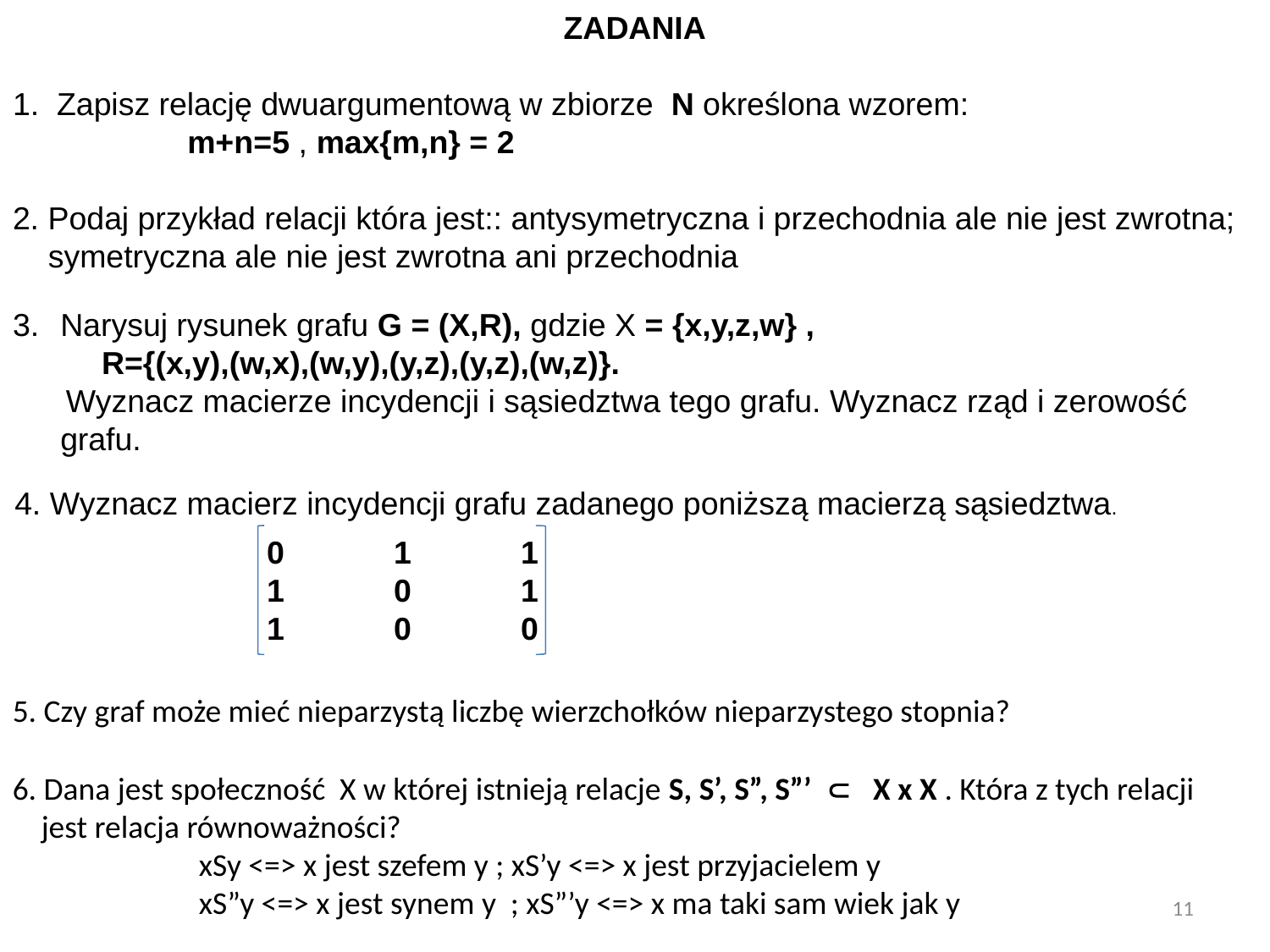

ZADANIA

  Zapisz relację dwuargumentową w zbiorze  N określona wzorem:
		m+n=5 , max{m,n} = 2

2. Podaj przykład relacji która jest:: antysymetryczna i przechodnia ale nie jest zwrotna;
    symetryczna ale nie jest zwrotna ani przechodnia
Narysuj rysunek grafu G = (X,R), gdzie X = {x,y,z,w} ,
          R={(x,y),(w,x),(w,y),(y,z),(y,z),(w,z)}.
      Wyznacz macierze incydencji i sąsiedztwa tego grafu. Wyznacz rząd i zerowość grafu.

4. Wyznacz macierz incydencji grafu zadanego poniższą macierzą sąsiedztwa.

		0	1	1
		1	0	1
		1	0	0

5. Czy graf może mieć nieparzystą liczbę wierzchołków nieparzystego stopnia?
6. Dana jest społeczność  X w której istnieją relacje S, S’, S”, S”’  ⊂   X x X . Która z tych relacji
    jest relacja równoważności?
                          xSy <=> x jest szefem y ; xS’y <=> x jest przyjacielem y
                          xS”y <=> x jest synem y  ; xS”’y <=> x ma taki sam wiek jak y
11